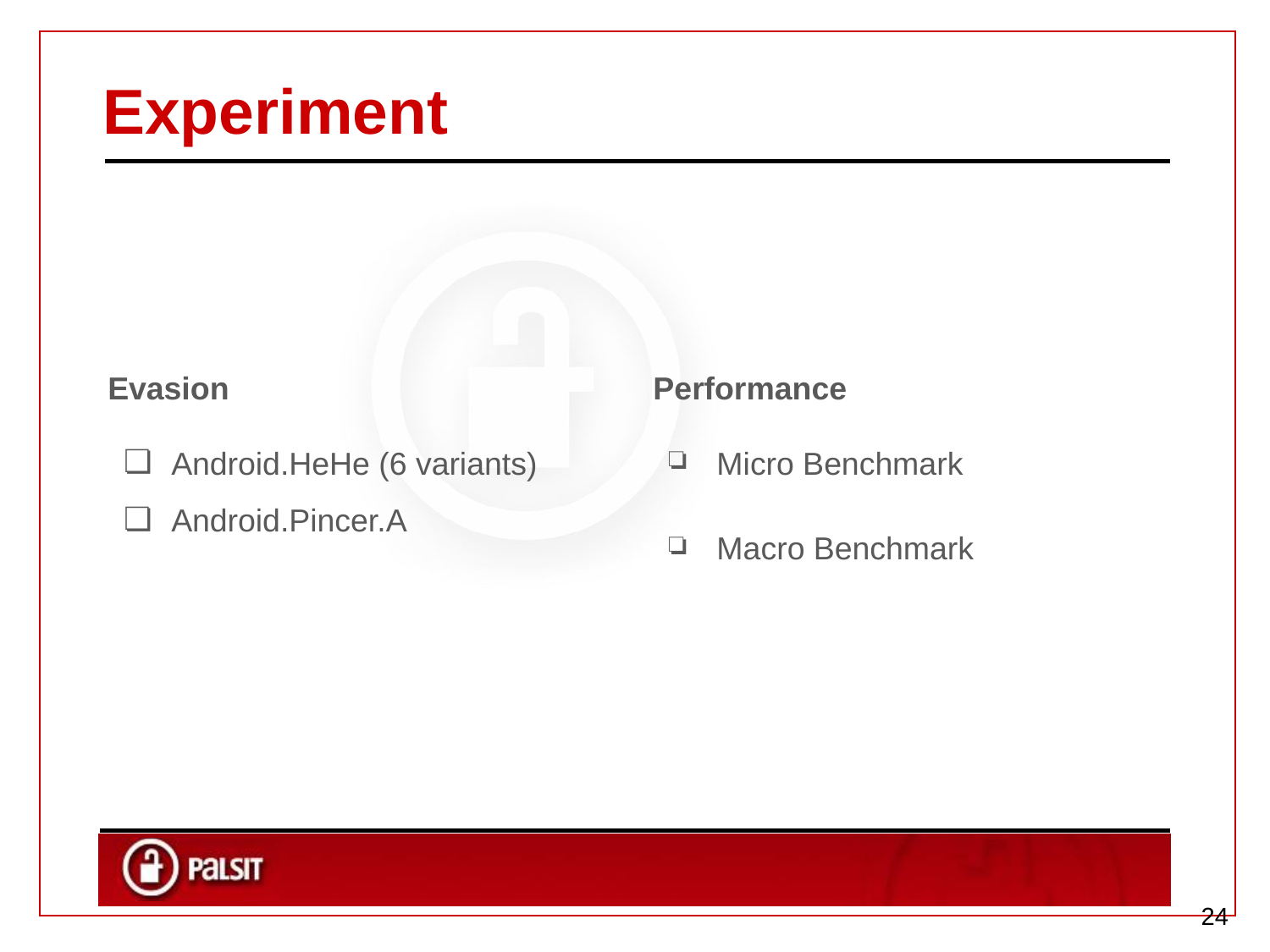

# Experiment

Evasion
Android.HeHe (6 variants)
Android.Pincer.A

Performance
Micro Benchmark
Macro Benchmark

24